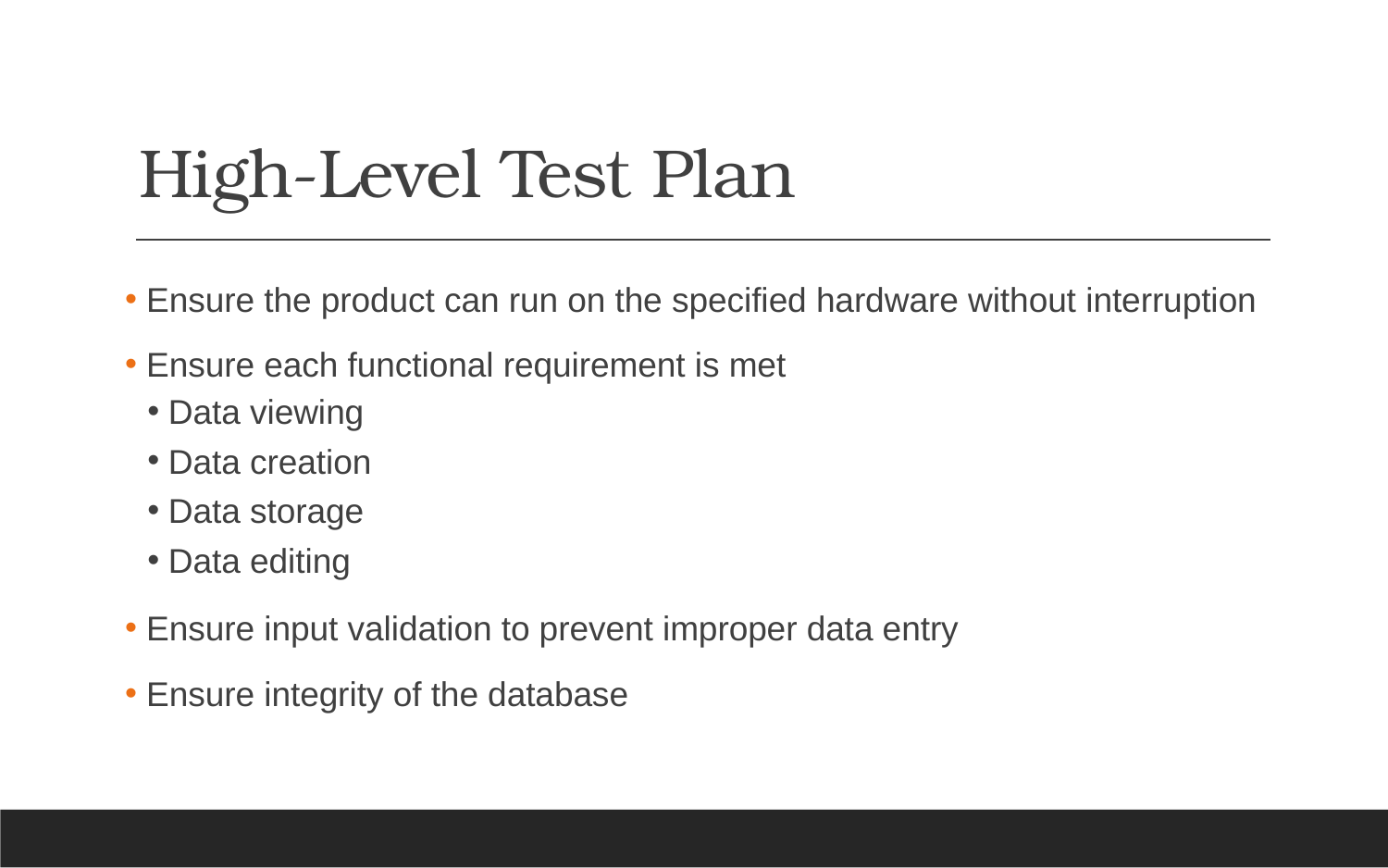

# High-Level Test Plan
 Ensure the product can run on the specified hardware without interruption
 Ensure each functional requirement is met
Data viewing
Data creation
Data storage
Data editing
 Ensure input validation to prevent improper data entry
 Ensure integrity of the database